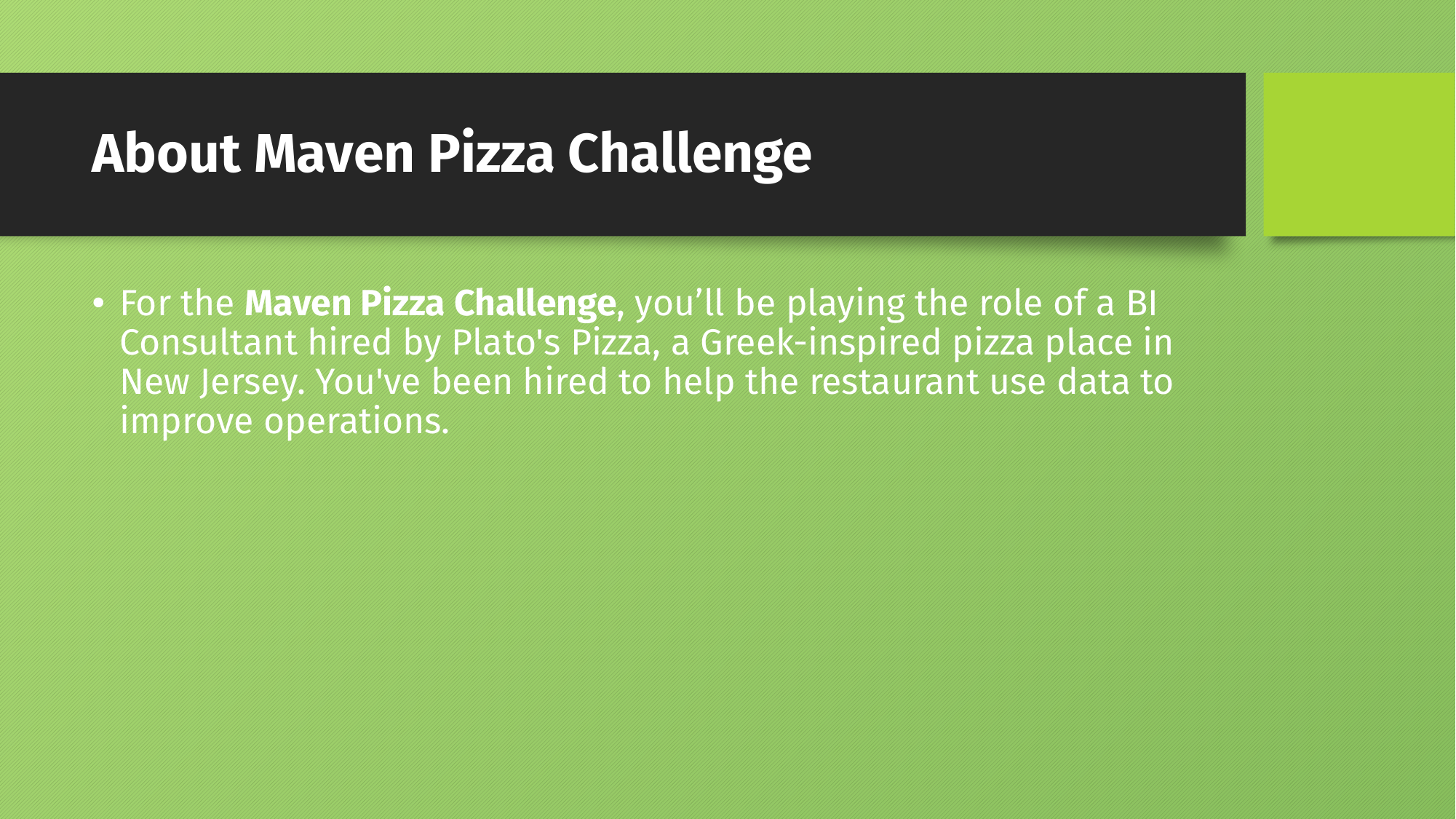

# About Maven Pizza Challenge
For the Maven Pizza Challenge, you’ll be playing the role of a BI Consultant hired by Plato's Pizza, a Greek-inspired pizza place in New Jersey. You've been hired to help the restaurant use data to improve operations.